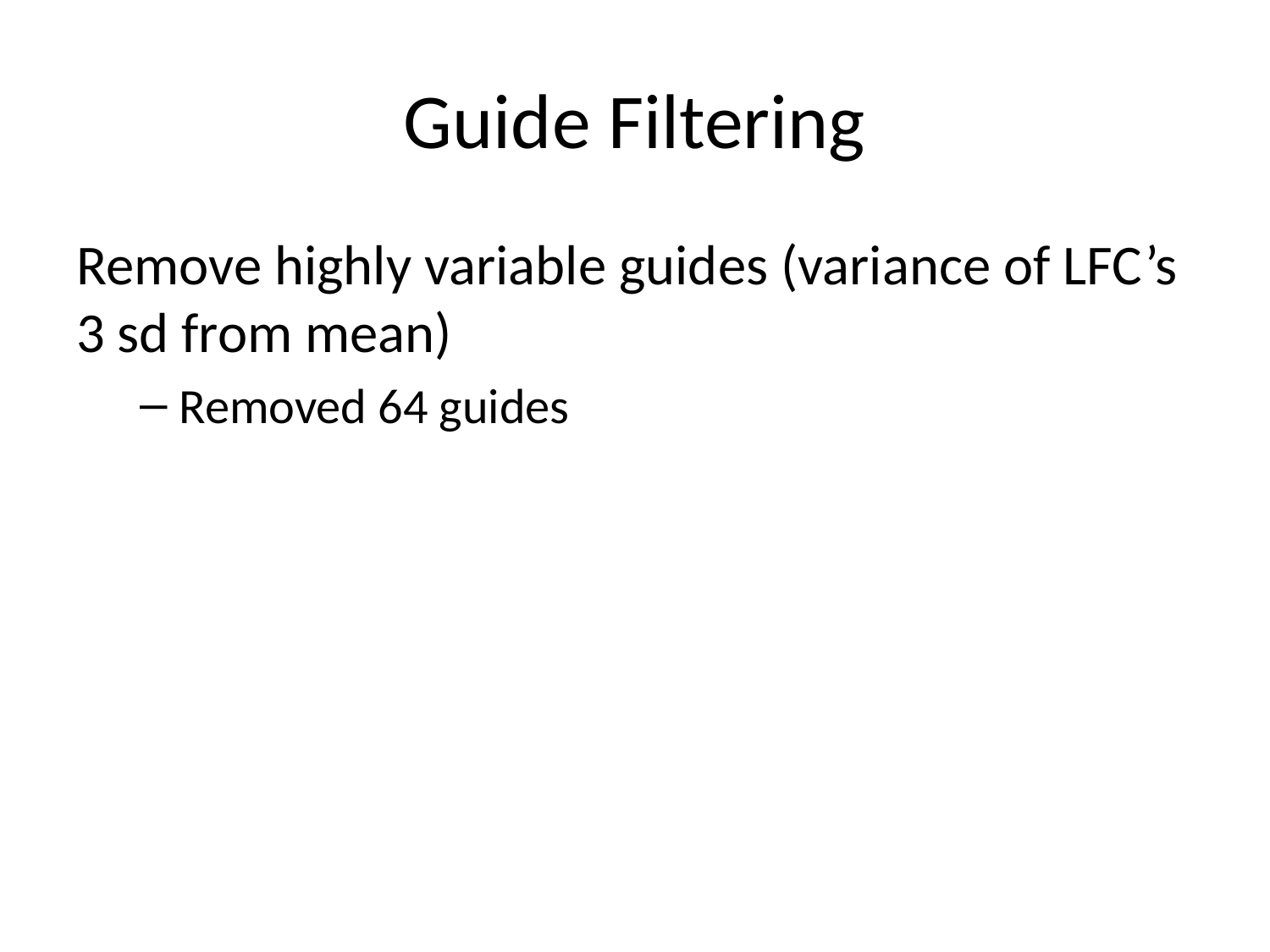

# Guide Filtering
Remove highly variable guides (variance of LFC’s 3 sd from mean)
Removed 64 guides